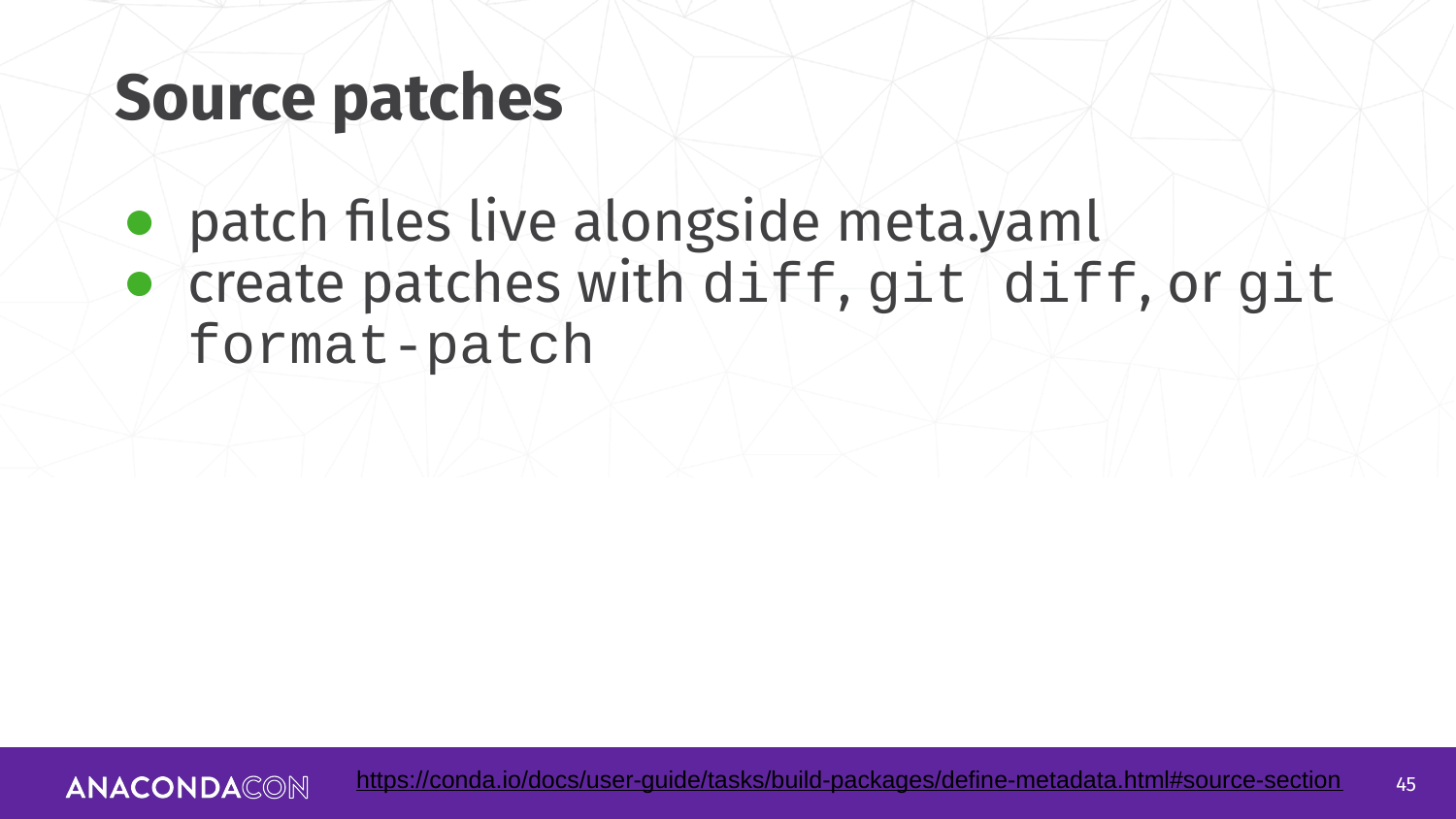

# Source patches
patch files live alongside meta.yaml
create patches with diff, git diff, or git format-patch
https://conda.io/docs/user-guide/tasks/build-packages/define-metadata.html#source-section
45